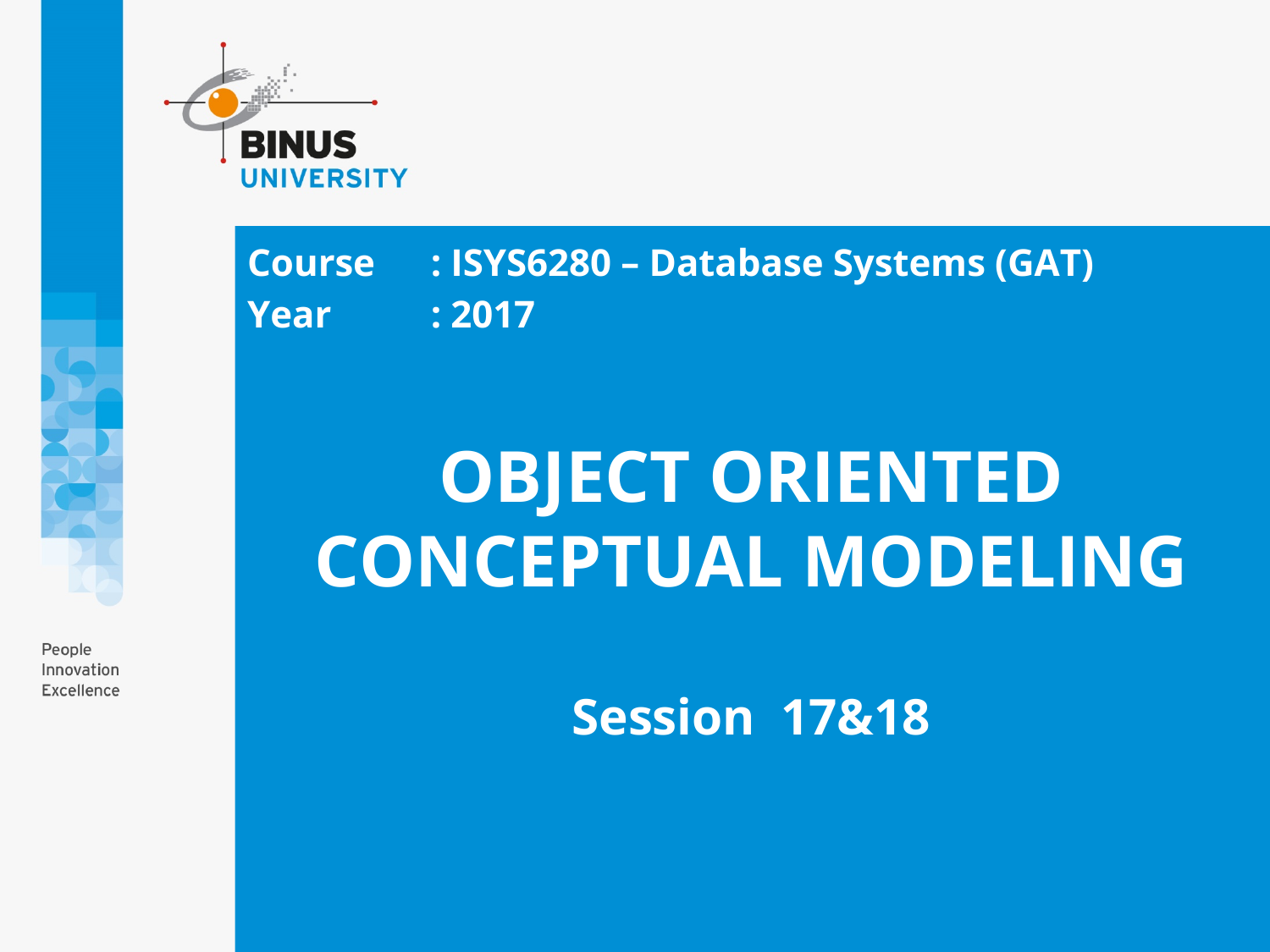

Course	: ISYS6280 – Database Systems (GAT)
Year 	: 2017
# OBJECT ORIENTED CONCEPTUAL MODELING Session  17&18